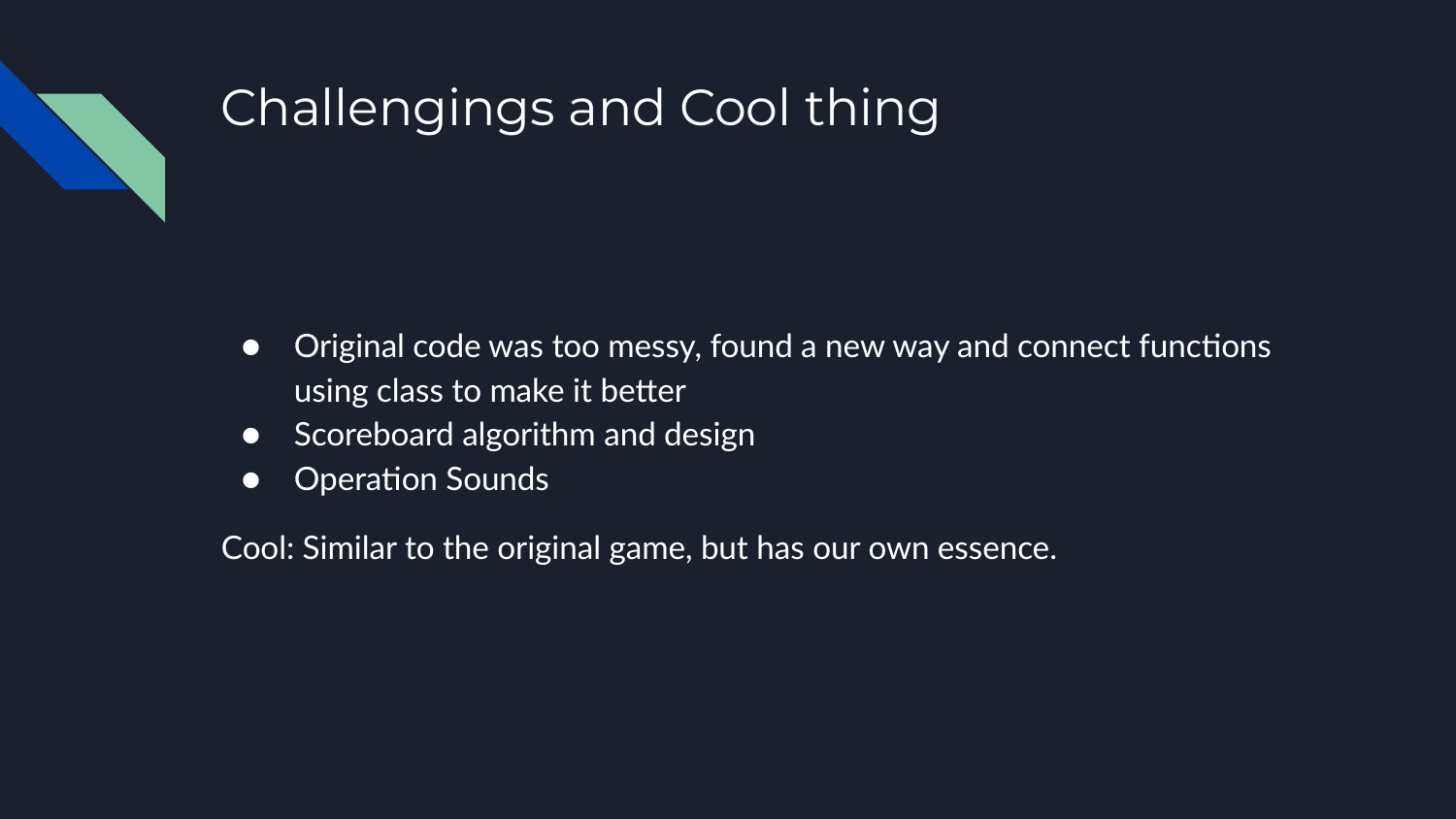

# Challengings and Cool thing

Original code was too messy, found a new way and connect functions using class to make it better
Scoreboard algorithm and design
Operation Sounds
Cool: Similar to the original game, but has our own essence.